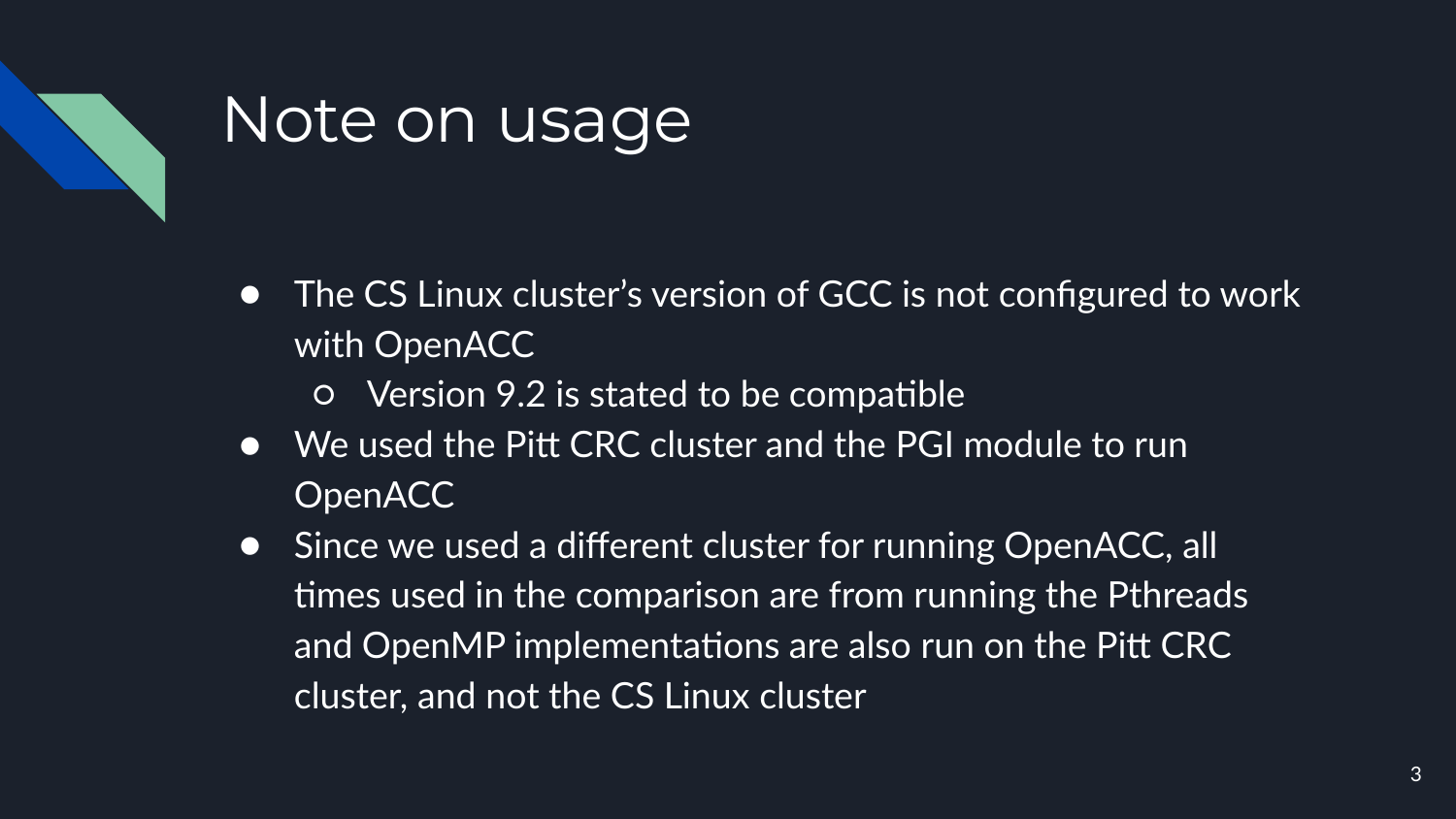

# Note on usage
The CS Linux cluster’s version of GCC is not configured to work with OpenACC
Version 9.2 is stated to be compatible
We used the Pitt CRC cluster and the PGI module to run OpenACC
Since we used a different cluster for running OpenACC, all times used in the comparison are from running the Pthreads and OpenMP implementations are also run on the Pitt CRC cluster, and not the CS Linux cluster
3